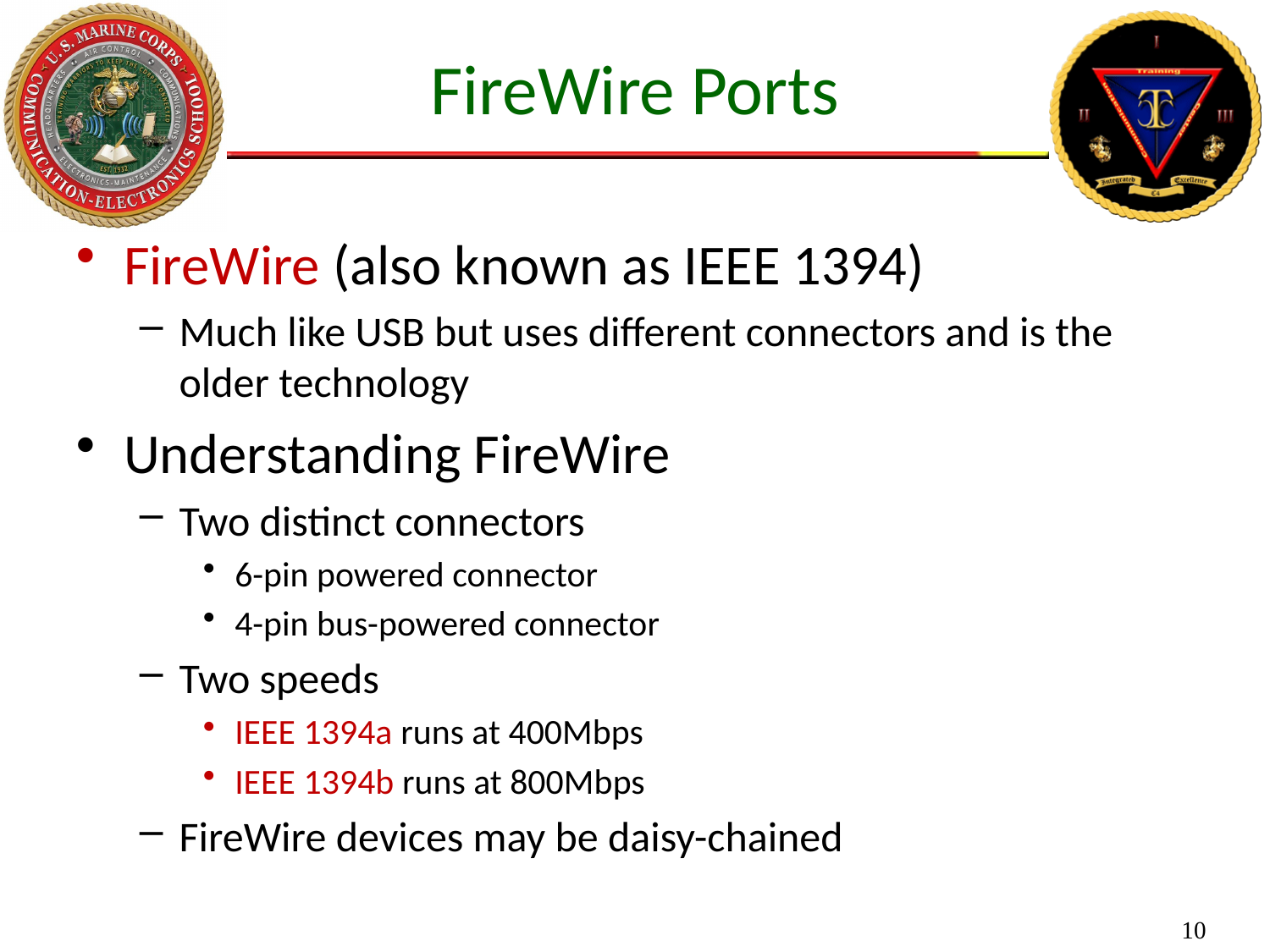

# FireWire Ports
FireWire (also known as IEEE 1394)
Much like USB but uses different connectors and is the older technology
Understanding FireWire
Two distinct connectors
6-pin powered connector
4-pin bus-powered connector
Two speeds
IEEE 1394a runs at 400Mbps
IEEE 1394b runs at 800Mbps
FireWire devices may be daisy-chained